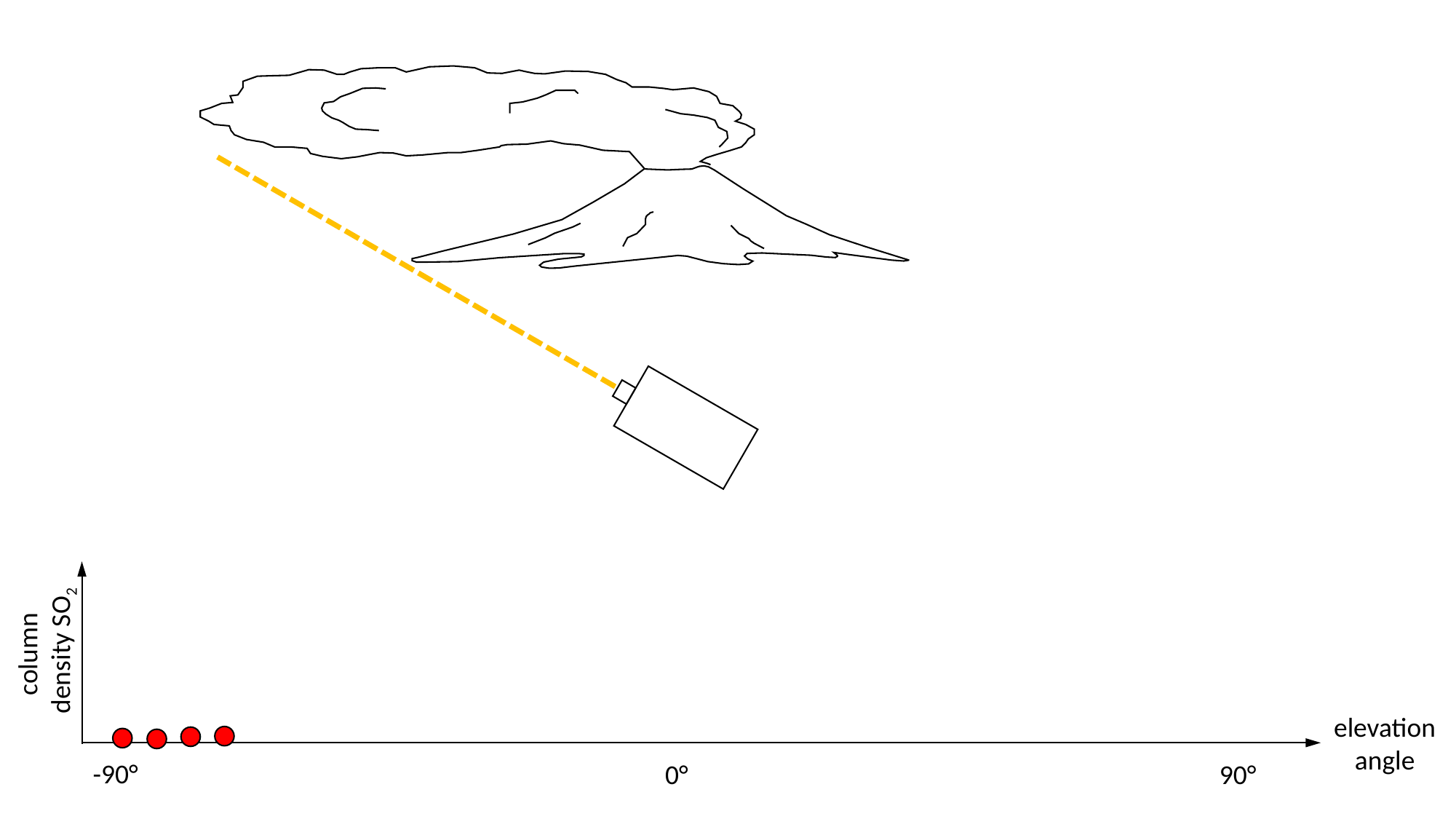

column
density SO2
elevation angle

-90°
0°
90°